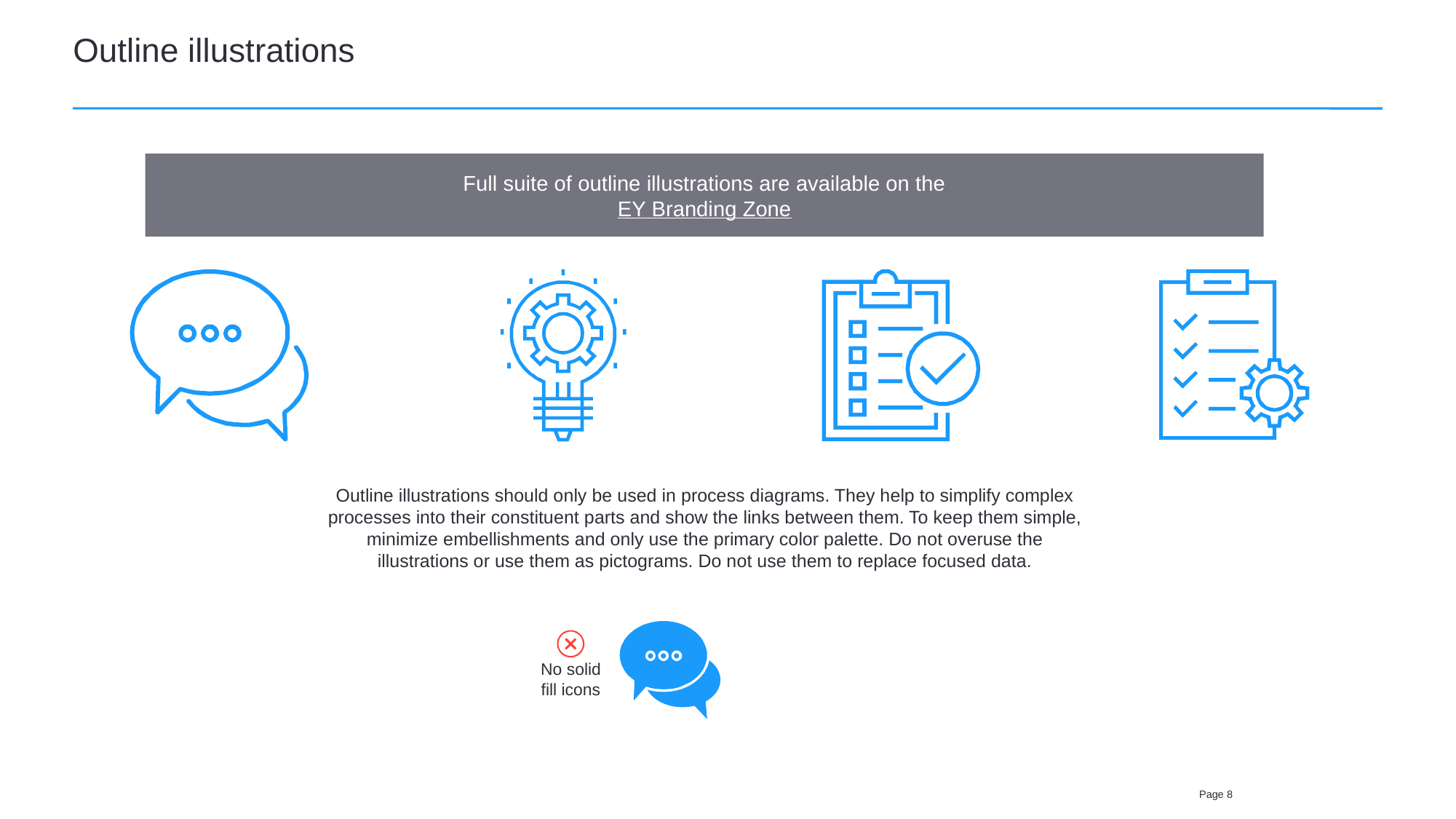

# Outline illustrations

Full suite of outline illustrations are available on the
EY Branding Zone

Outline illustrations should only be used in process diagrams. They help to simplify complex processes into their constituent parts and show the links between them. To keep them simple, minimize embellishments and only use the primary color palette. Do not overuse the illustrations or use them as pictograms. Do not use them to replace focused data.

No solid
fill icons